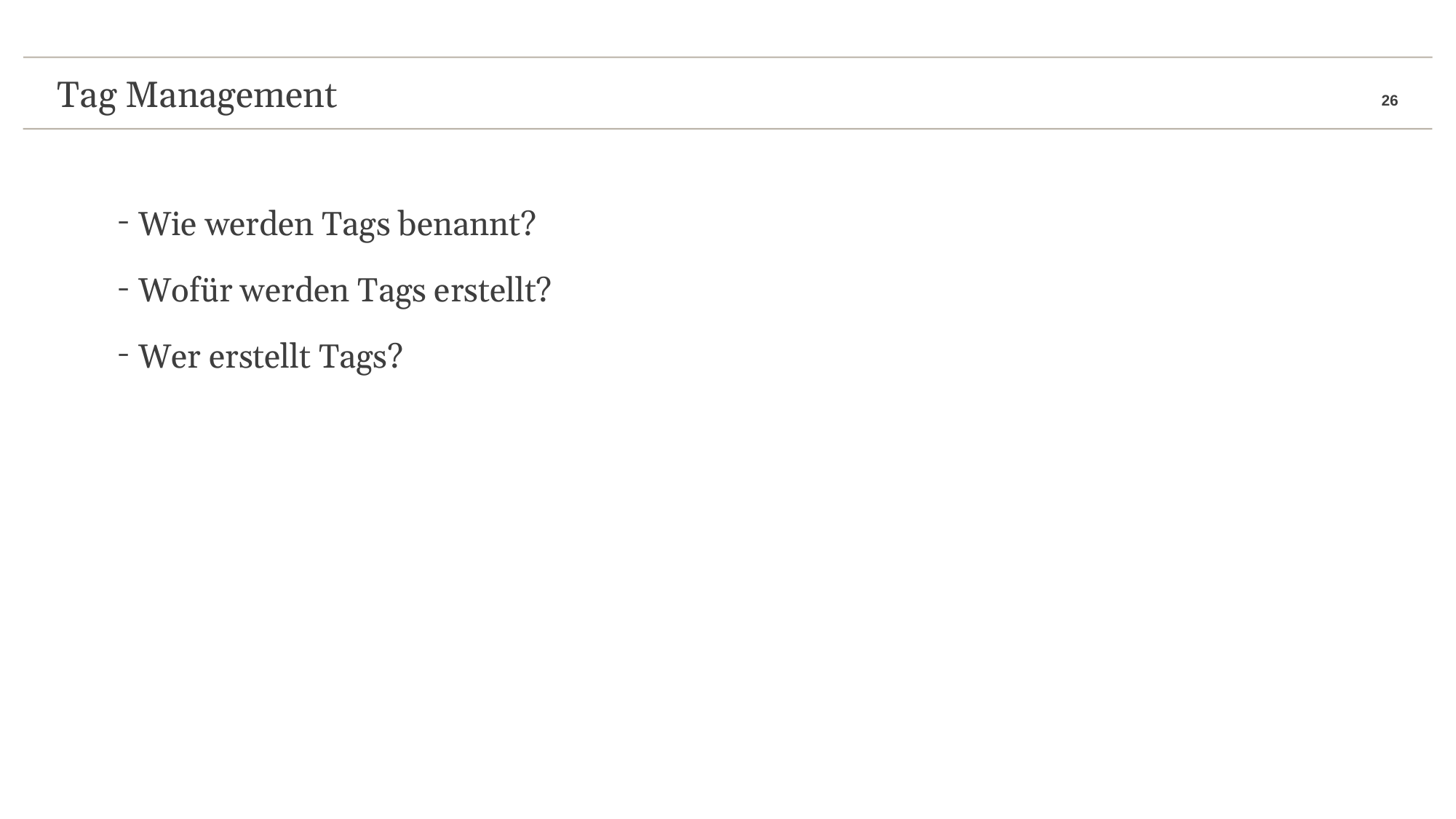

Tag Management
# Tag Management
Wie werden Tags benannt?
Wofür werden Tags erstellt?
Wer erstellt Tags?